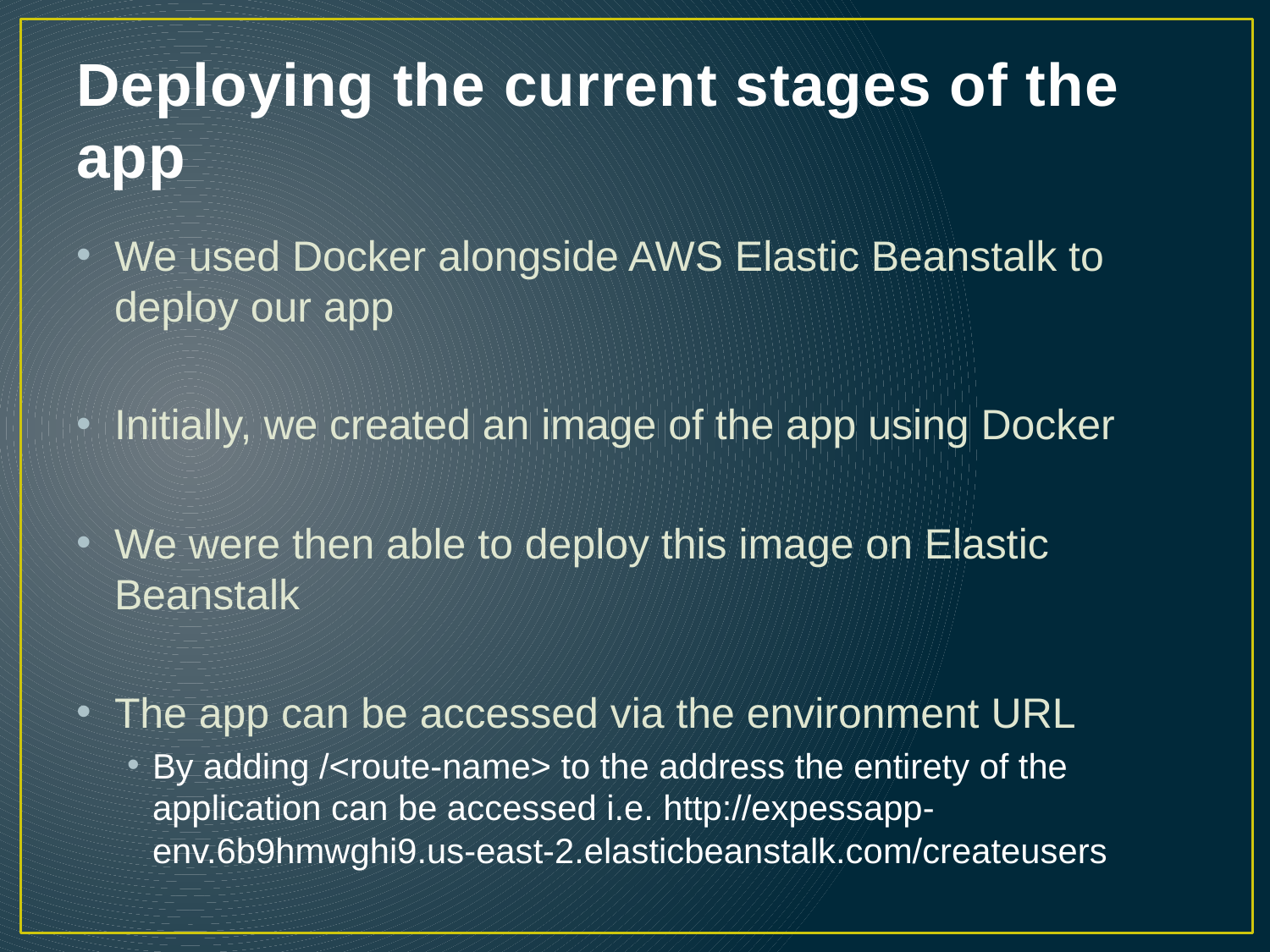

# Deploying the current stages of the app
We used Docker alongside AWS Elastic Beanstalk to deploy our app

Initially, we created an image of the app using Docker

We were then able to deploy this image on Elastic Beanstalk

The app can be accessed via the environment URL
By adding /<route-name> to the address the entirety of the application can be accessed i.e. http://expessapp-env.6b9hmwghi9.us-east-2.elasticbeanstalk.com/createusers